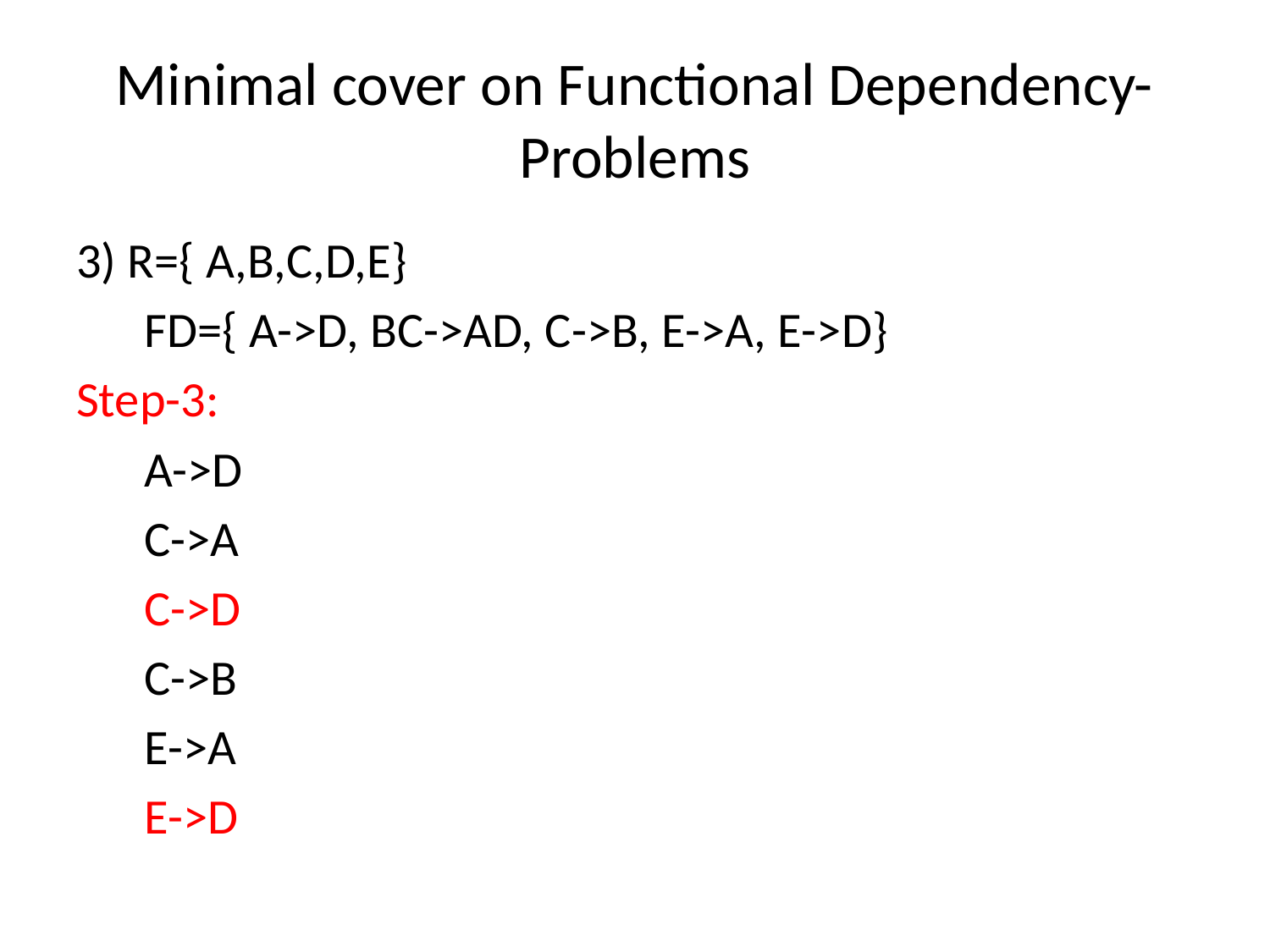

# Minimal cover on Functional Dependency- Problems
3) R={ A,B,C,D,E}
		FD={ A->D, BC->AD, C->B, E->A, E->D}
Step-3:
	A->D
	C->A
	C->D
	C->B
	E->A
	E->D